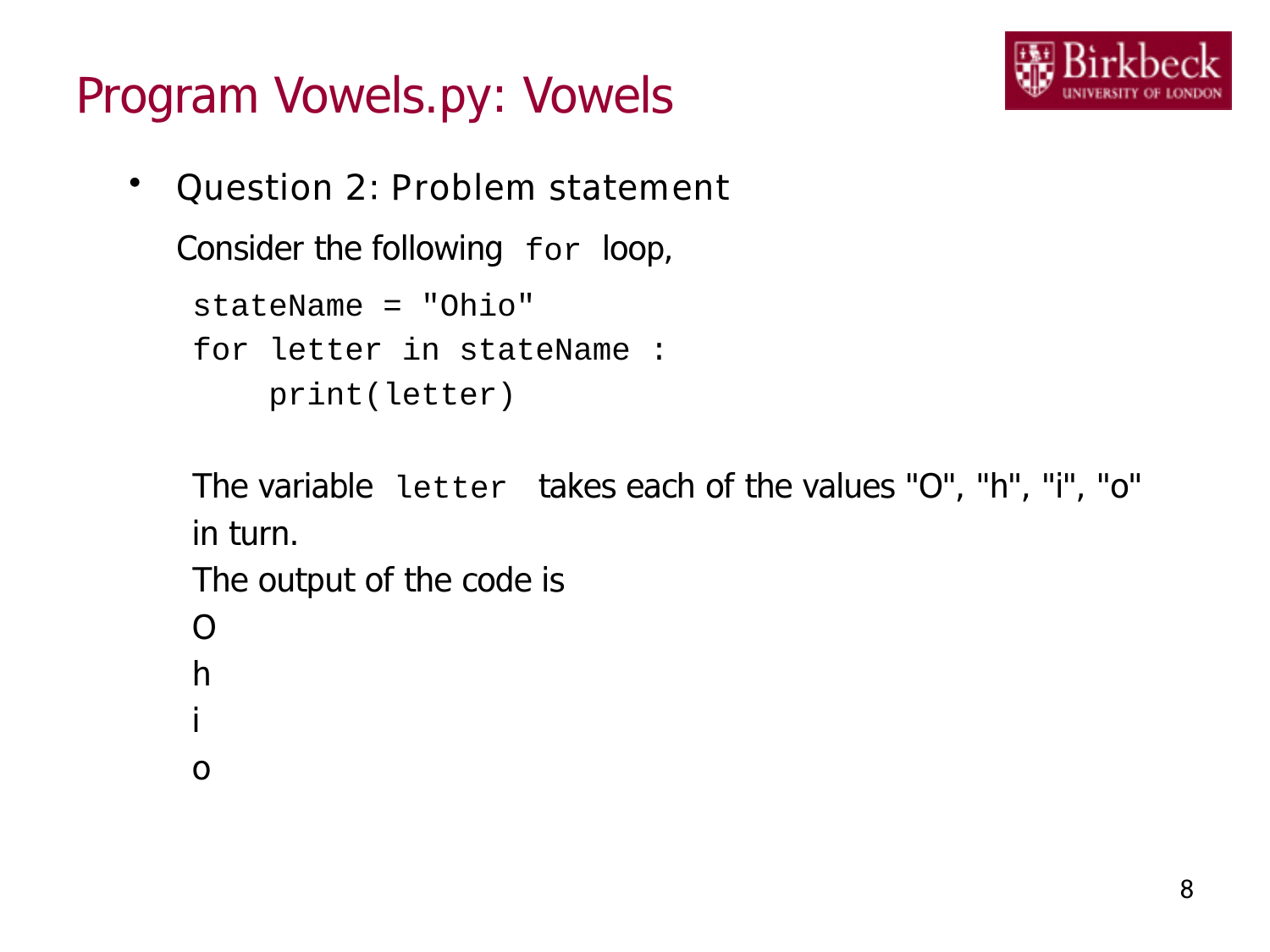

# Program Vowels.py: Vowels
Question 2: Problem statement
	Consider the following  for  loop,
stateName = "Ohio"
for letter in stateName :
    print(letter)

The variable  letter  takes each of the values "O", "h", "i", "o"
in turn.
The output of the code is
O
h
i
o

8